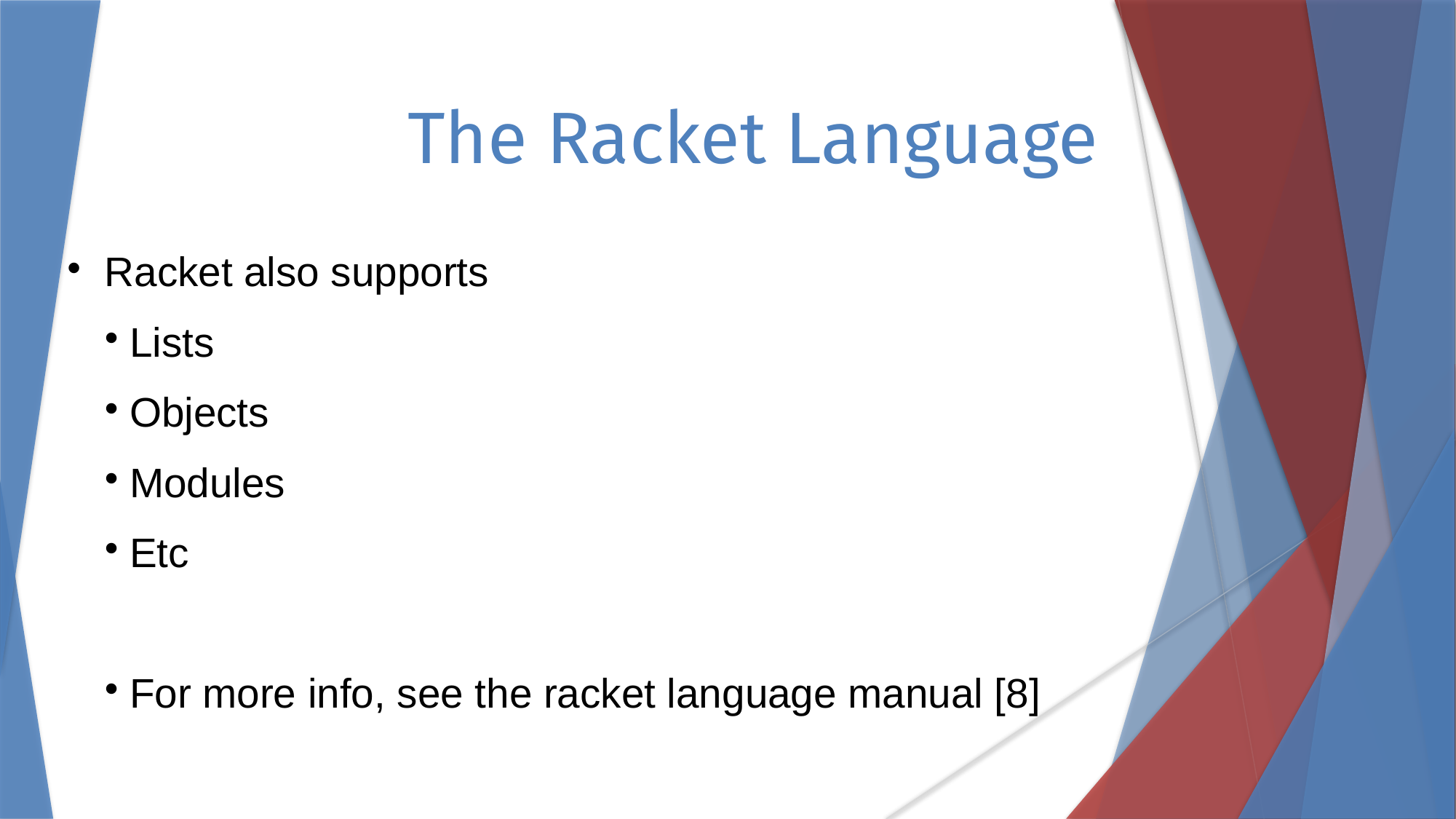

The Racket Language
Racket also supports
Lists
Objects
Modules
Etc

For more info, see the racket language manual [8]